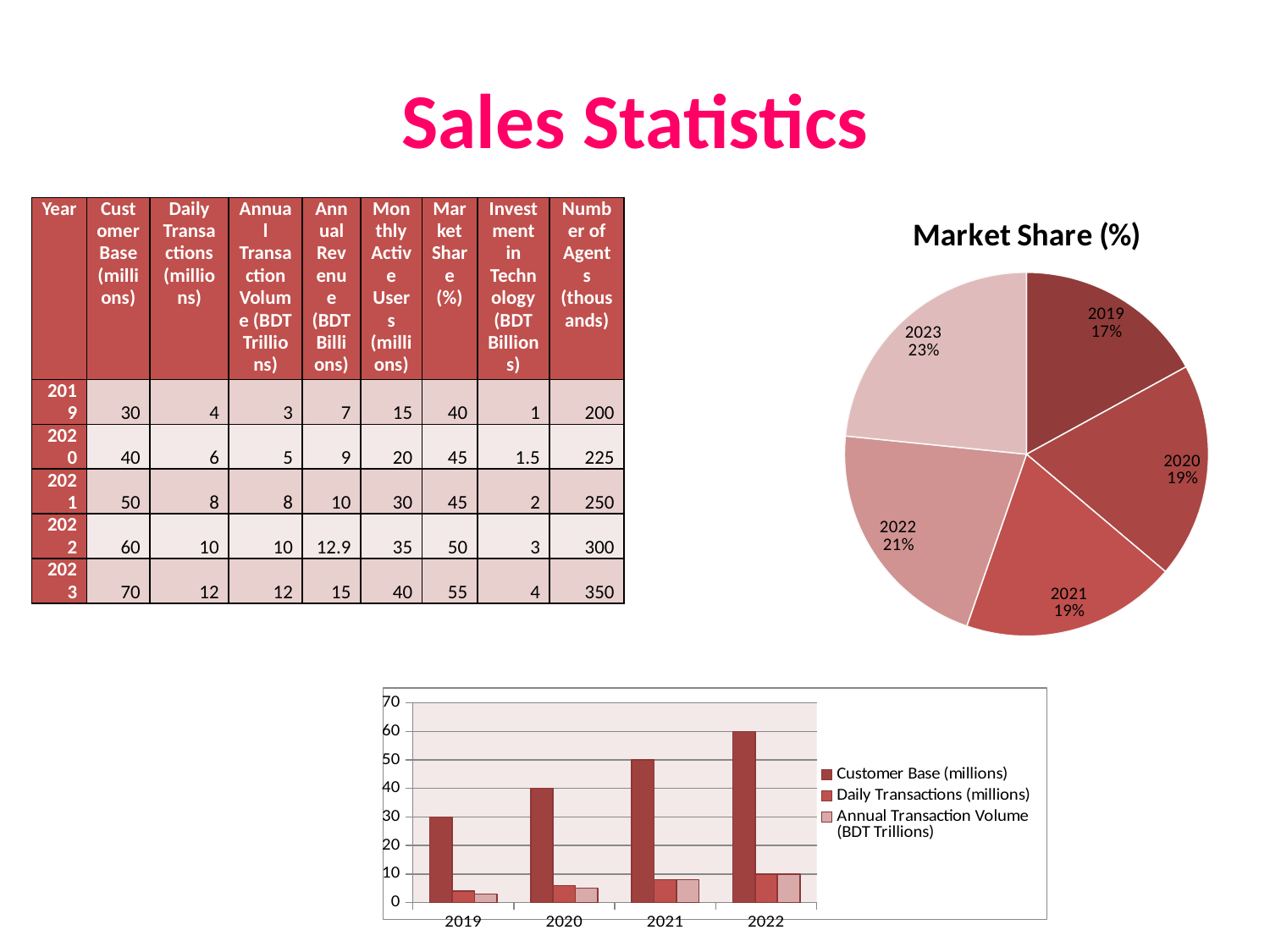

# Sales Statistics

### Chart:

| Category | Market Share (%) |
|---|---|
| 2019 | 40.0 |
| 2020 | 45.0 |
| 2021 | 45.0 |
| 2022 | 50.0 |
| 2023 | 55.0 |
| Year | Customer Base (millions) | Daily Transactions (millions) | Annual Transaction Volume (BDT Trillions) | Annual Revenue (BDT Billions) | Monthly Active Users (millions) | Market Share (%) | Investment in Technology (BDT Billions) | Number of Agents (thousands) |
| --- | --- | --- | --- | --- | --- | --- | --- | --- |
| 2019 | 30 | 4 | 3 | 7 | 15 | 40 | 1 | 200 |
| 2020 | 40 | 6 | 5 | 9 | 20 | 45 | 1.5 | 225 |
| 2021 | 50 | 8 | 8 | 10 | 30 | 45 | 2 | 250 |
| 2022 | 60 | 10 | 10 | 12.9 | 35 | 50 | 3 | 300 |
| 2023 | 70 | 12 | 12 | 15 | 40 | 55 | 4 | 350 |

### Chart

| Category | Customer Base (millions) | Daily Transactions (millions) | Annual Transaction Volume (BDT Trillions) |
|---|---|---|---|
| 2019 | 30.0 | 4.0 | 3.0 |
| 2020 | 40.0 | 6.0 | 5.0 |
| 2021 | 50.0 | 8.0 | 8.0 |
| 2022 | 60.0 | 10.0 | 10.0 |